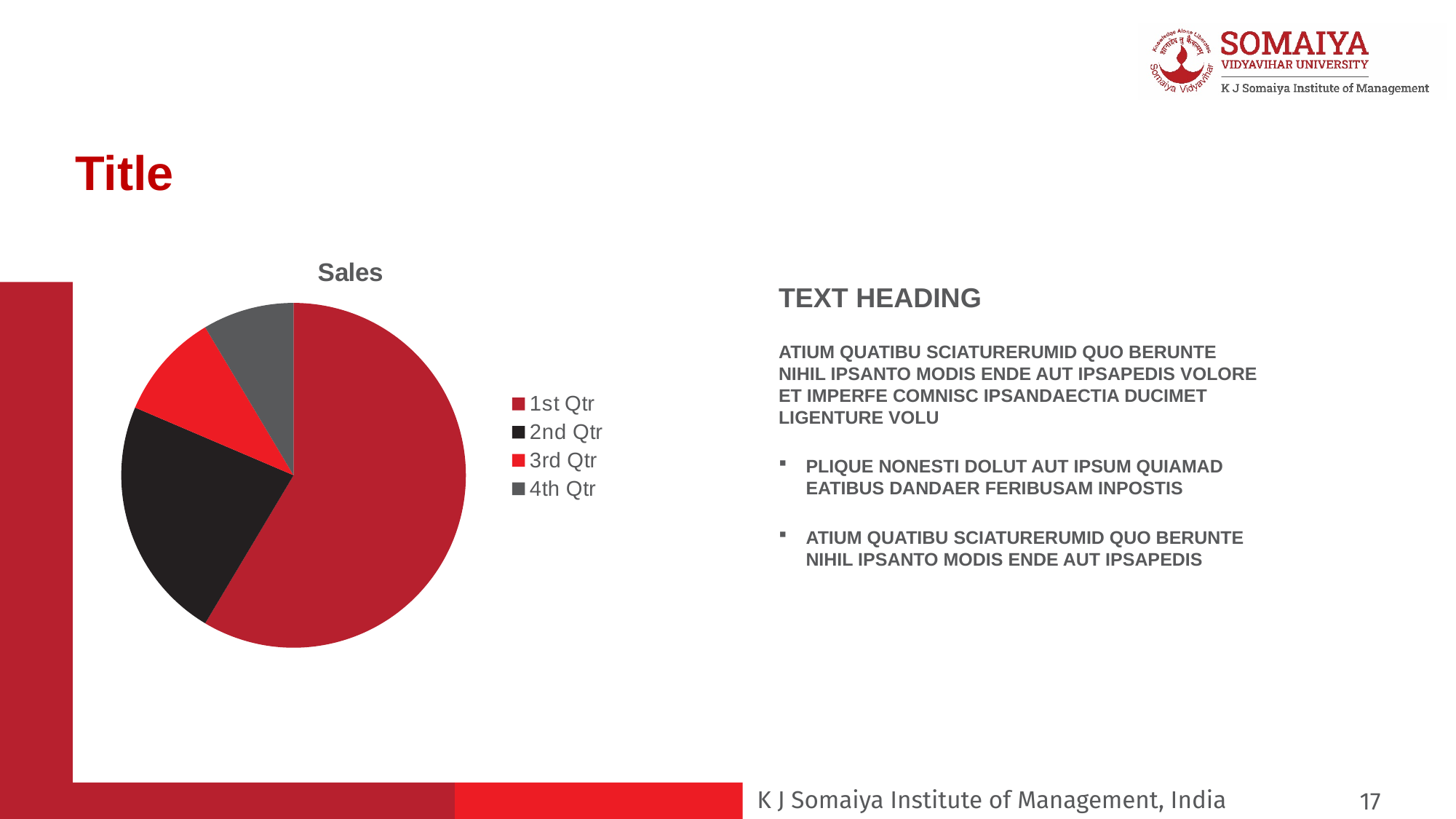

Title

### Chart: Sales

| Category | Sales |
|---|---|
| 1st Qtr | 8.2 |
| 2nd Qtr | 3.2 |
| 3rd Qtr | 1.4 |
| 4th Qtr | 1.2 |
Text heading
Atium quatibu sciaturerumid quo berunte nihil ipsanto modis ende aut ipsapedis volore et imperfe comnisc ipsandaectia ducimet ligenture volu
Plique nonesti dolut aut ipsum quiamad eatibus dandaer feribusam inpostis
Atium quatibu sciaturerumid quo berunte nihil ipsanto modis ende aut ipsapedis
17